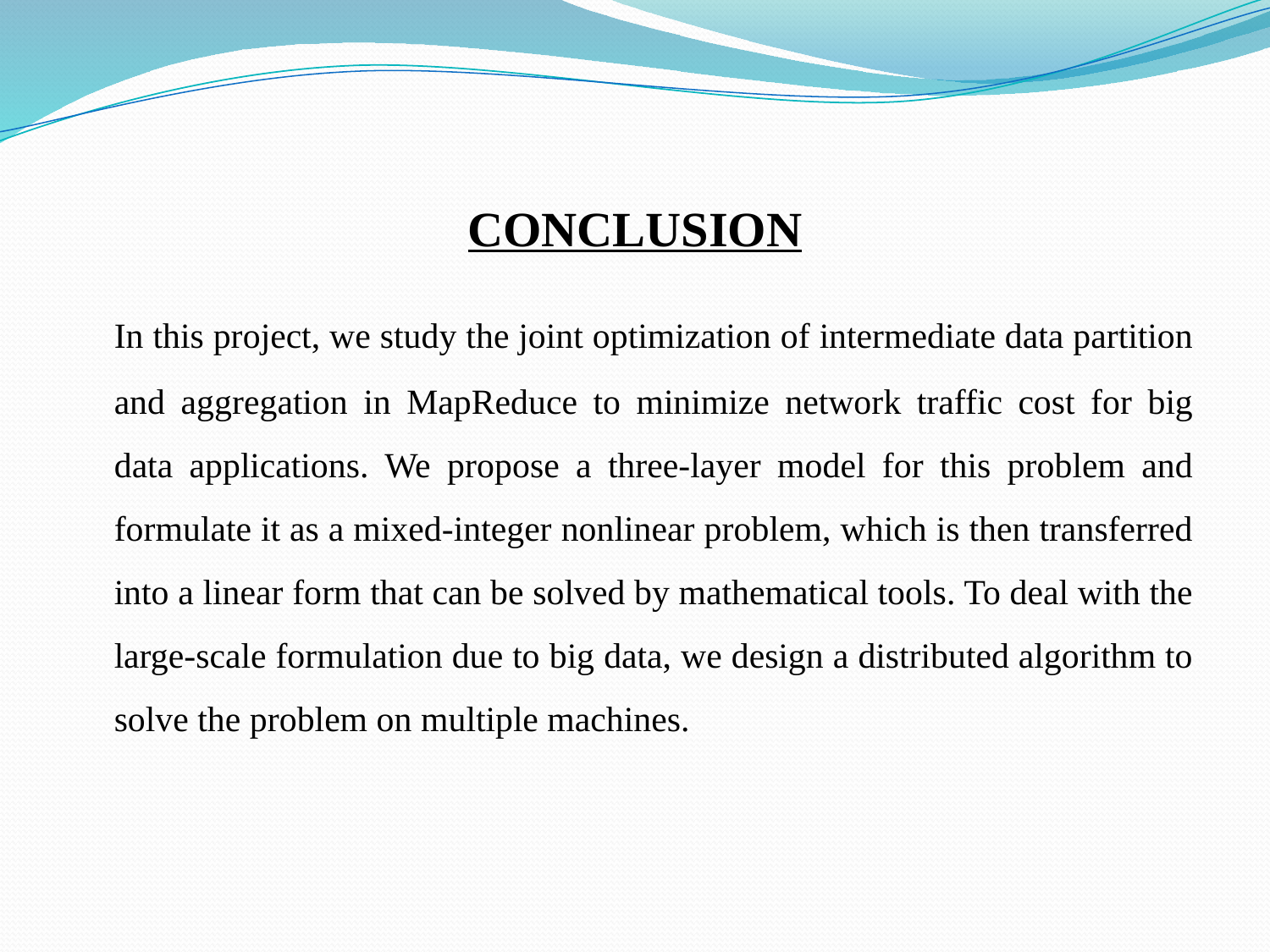

# CONCLUSION
	In this project, we study the joint optimization of intermediate data partition and aggregation in MapReduce to minimize network traffic cost for big data applications. We propose a three-layer model for this problem and formulate it as a mixed-integer nonlinear problem, which is then transferred into a linear form that can be solved by mathematical tools. To deal with the large-scale formulation due to big data, we design a distributed algorithm to solve the problem on multiple machines.